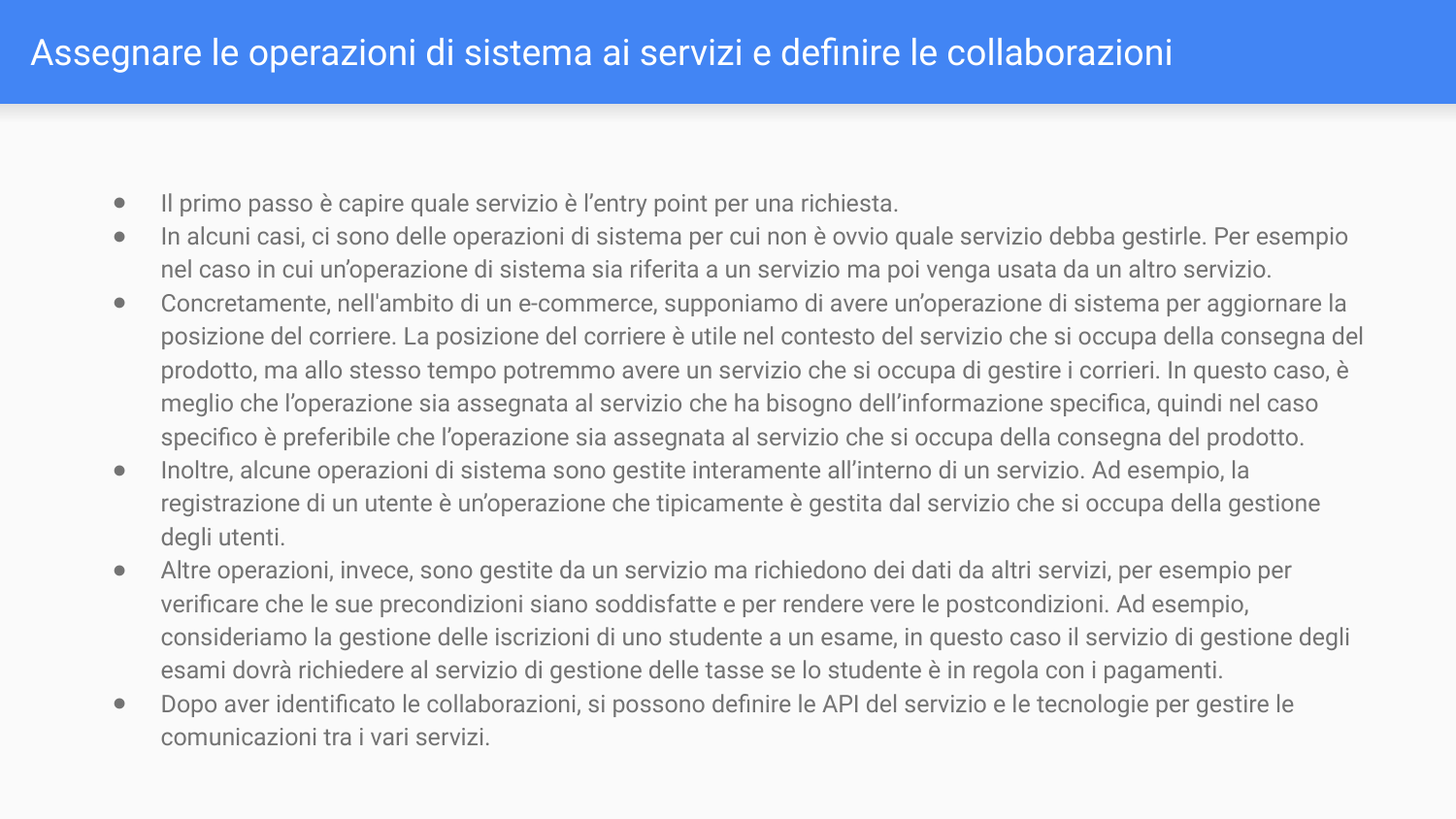

# Assegnare le operazioni di sistema ai servizi e definire le collaborazioni
Il primo passo è capire quale servizio è l’entry point per una richiesta.
In alcuni casi, ci sono delle operazioni di sistema per cui non è ovvio quale servizio debba gestirle. Per esempio nel caso in cui un’operazione di sistema sia riferita a un servizio ma poi venga usata da un altro servizio.
Concretamente, nell'ambito di un e-commerce, supponiamo di avere un’operazione di sistema per aggiornare la posizione del corriere. La posizione del corriere è utile nel contesto del servizio che si occupa della consegna del prodotto, ma allo stesso tempo potremmo avere un servizio che si occupa di gestire i corrieri. In questo caso, è meglio che l’operazione sia assegnata al servizio che ha bisogno dell’informazione specifica, quindi nel caso specifico è preferibile che l’operazione sia assegnata al servizio che si occupa della consegna del prodotto.
Inoltre, alcune operazioni di sistema sono gestite interamente all’interno di un servizio. Ad esempio, la registrazione di un utente è un’operazione che tipicamente è gestita dal servizio che si occupa della gestione degli utenti.
Altre operazioni, invece, sono gestite da un servizio ma richiedono dei dati da altri servizi, per esempio per verificare che le sue precondizioni siano soddisfatte e per rendere vere le postcondizioni. Ad esempio, consideriamo la gestione delle iscrizioni di uno studente a un esame, in questo caso il servizio di gestione degli esami dovrà richiedere al servizio di gestione delle tasse se lo studente è in regola con i pagamenti.
Dopo aver identificato le collaborazioni, si possono definire le API del servizio e le tecnologie per gestire le comunicazioni tra i vari servizi.